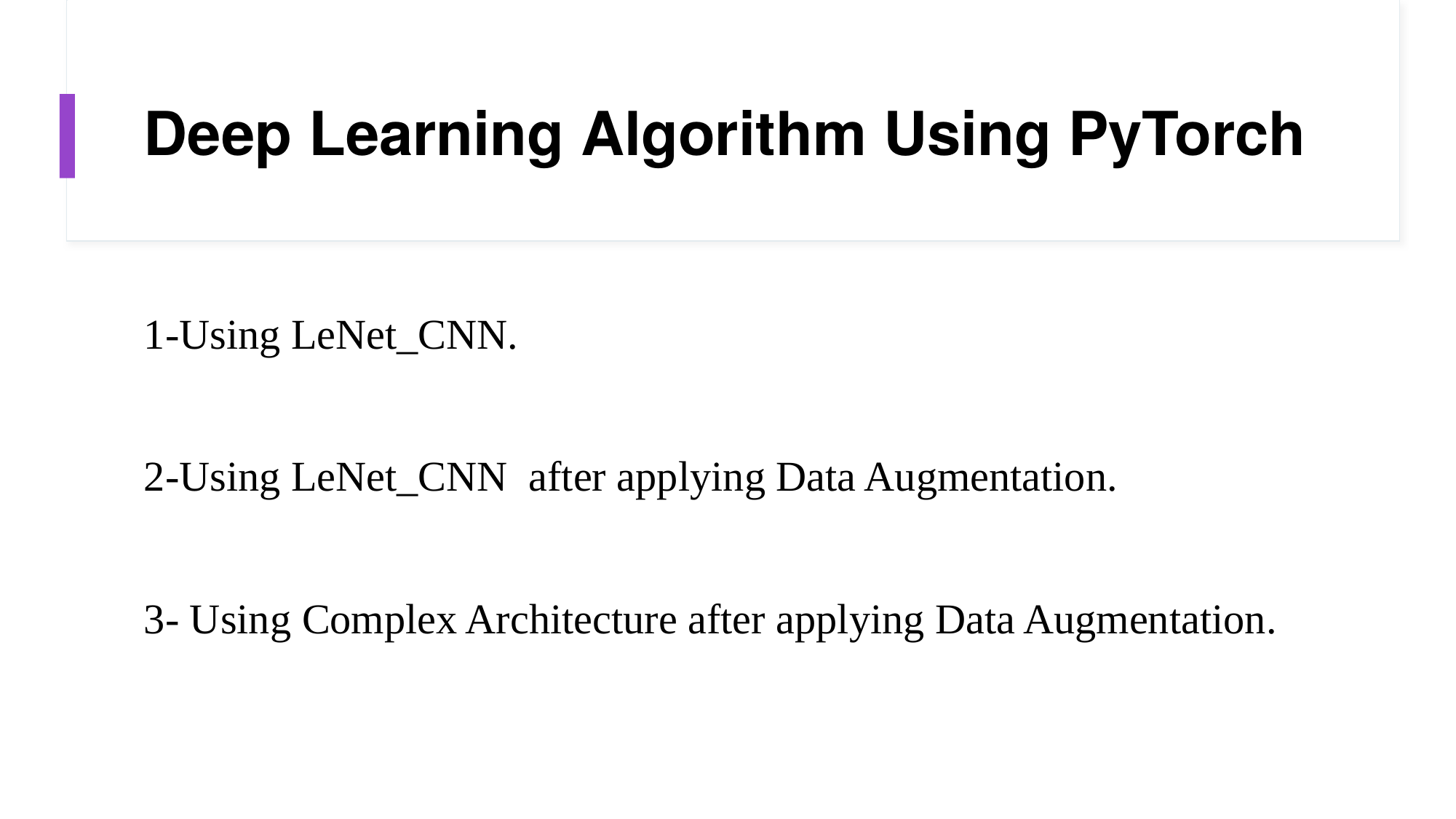

# Deep Learning Algorithm Using PyTorch
1-Using LeNet_CNN.

2-Using LeNet_CNN  after applying Data Augmentation.

3- Using Complex Architecture after applying Data Augmentation.